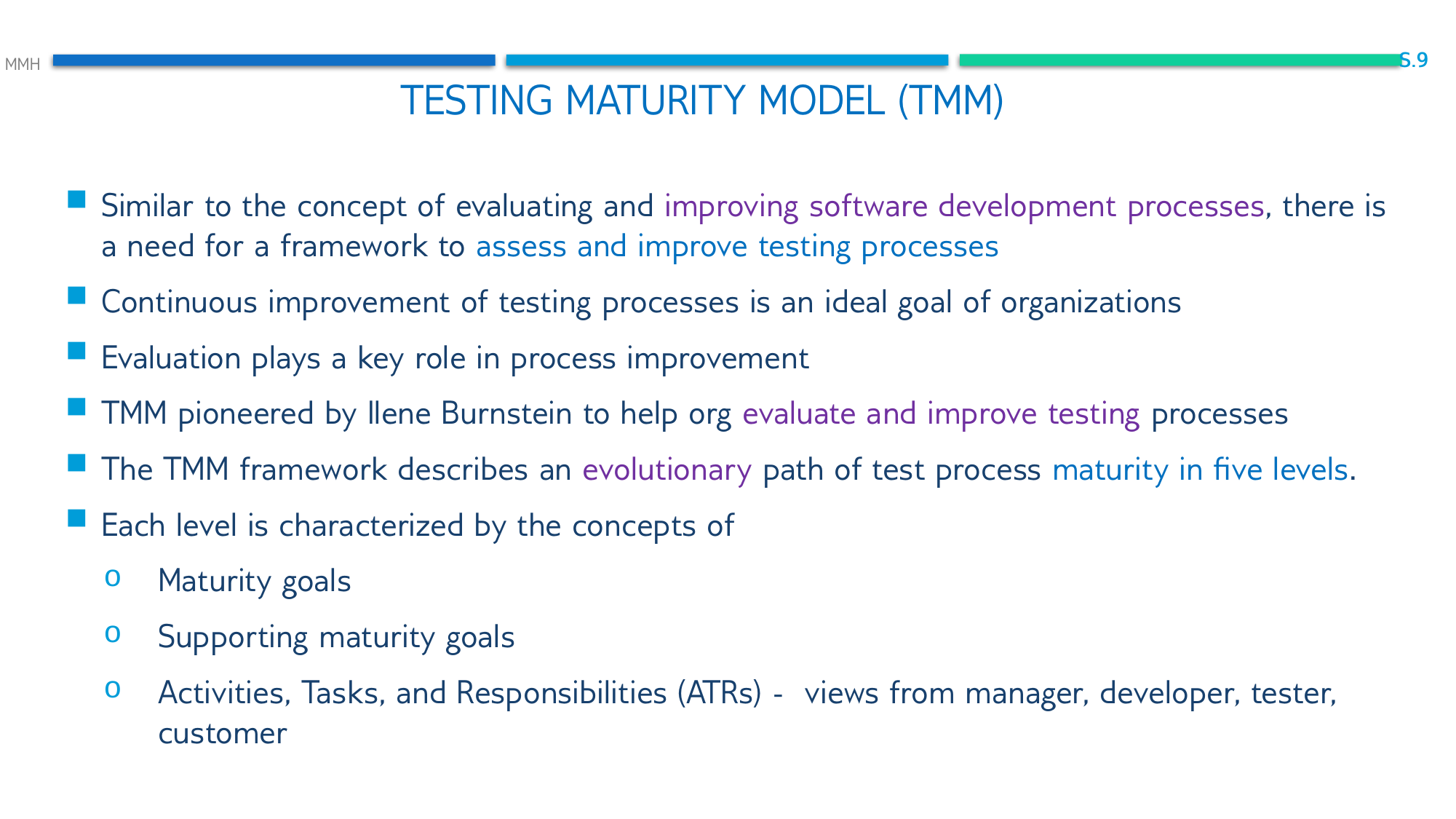

S.9
  MMH
Testing Maturity Model (TMM)
Similar to the concept of evaluating and improving software development processes, there is a need for a framework to assess and improve testing processes
Continuous improvement of testing processes is an ideal goal of organizations
Evaluation plays a key role in process improvement
TMM pioneered by Ilene Burnstein to help org evaluate and improve testing processes
The TMM framework describes an evolutionary path of test process maturity in five levels.
Each level is characterized by the concepts of
Maturity goals
Supporting maturity goals
Activities, Tasks, and Responsibilities (ATRs) -  views from manager, developer, tester, customer